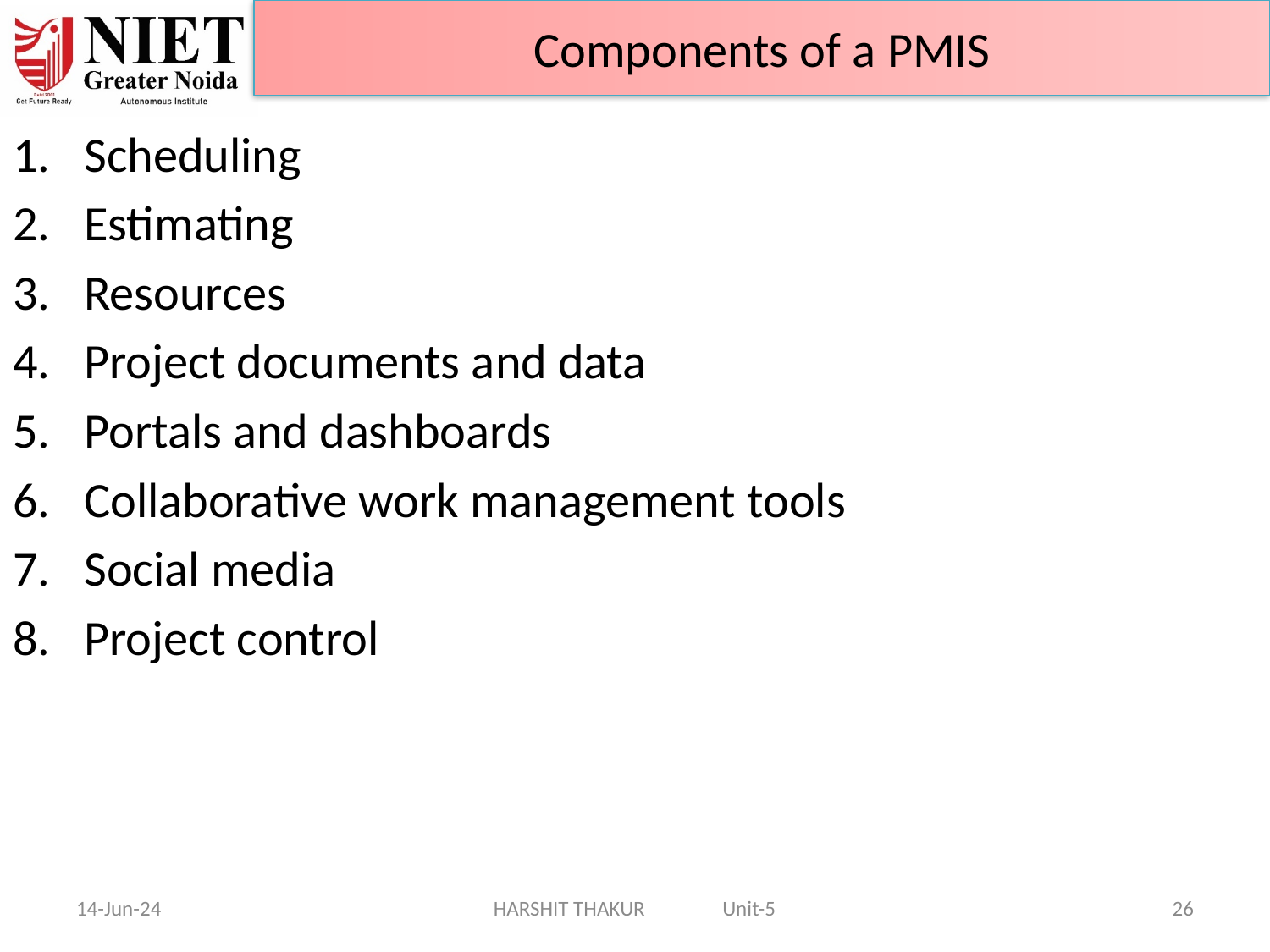

Components of a PMIS
Scheduling
Estimating
Resources
Project documents and data
Portals and dashboards
Collaborative work management tools
Social media
Project control

14-Jun-24
HARSHIT THAKUR                Unit-5
26